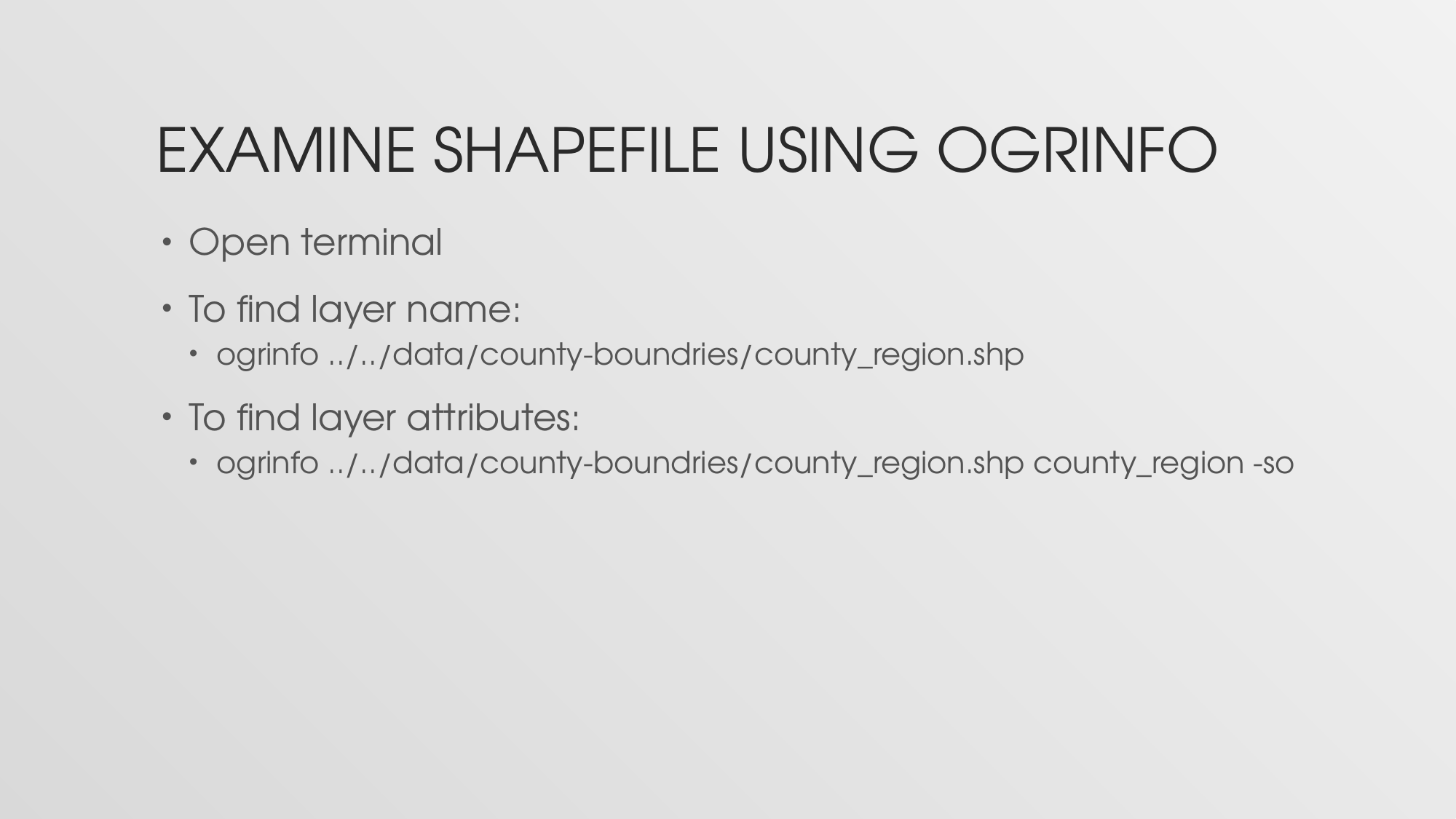

# ExaminE ShapeFile using ogrinfo
Open terminal
To find layer name:
ogrinfo ../../data/county-boundries/county_region.shp
To find layer attributes:
ogrinfo ../../data/county-boundries/county_region.shp county_region -so